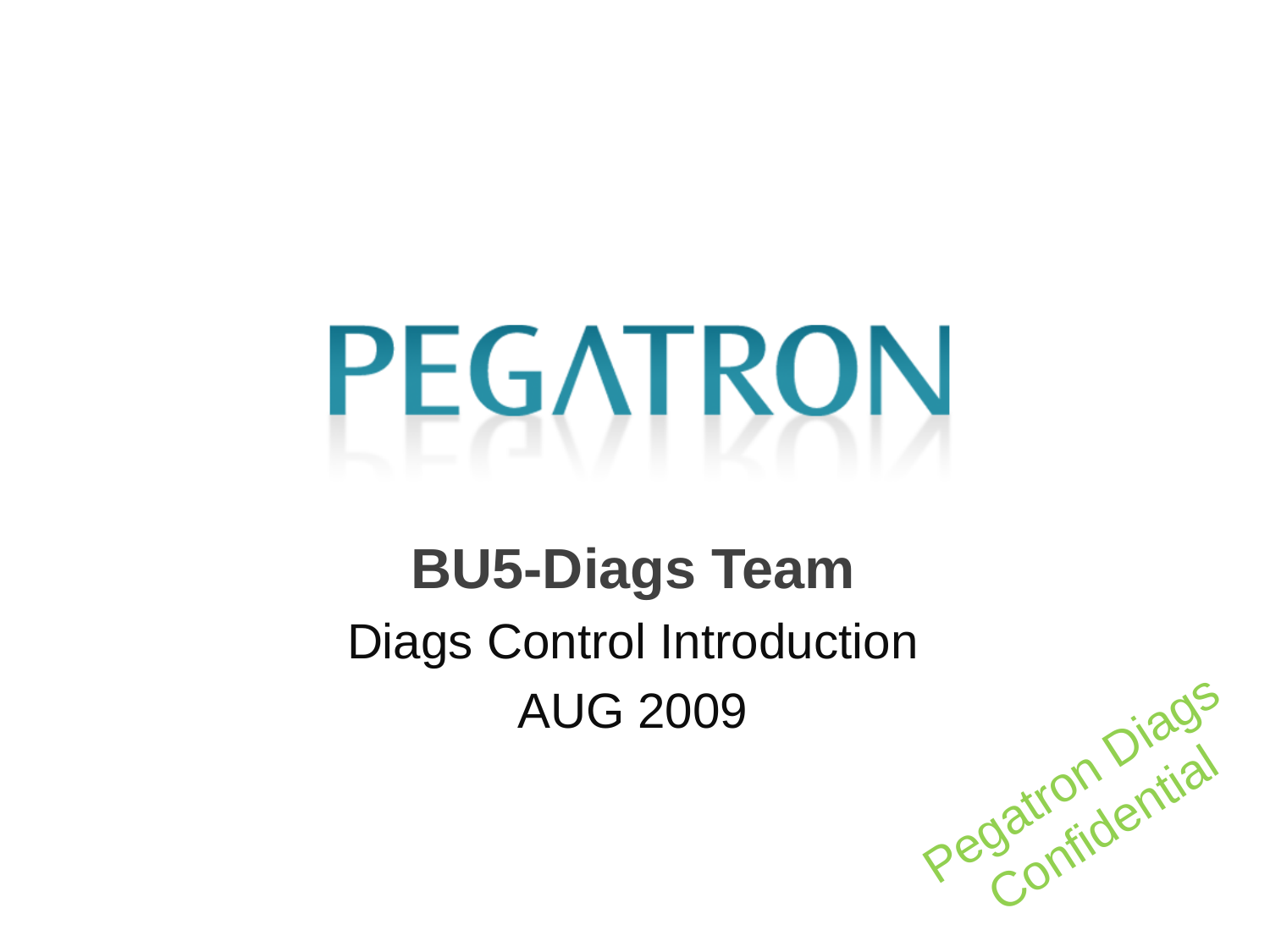

BU5-Diags Team
Diags Control Introduction
AUG 2009